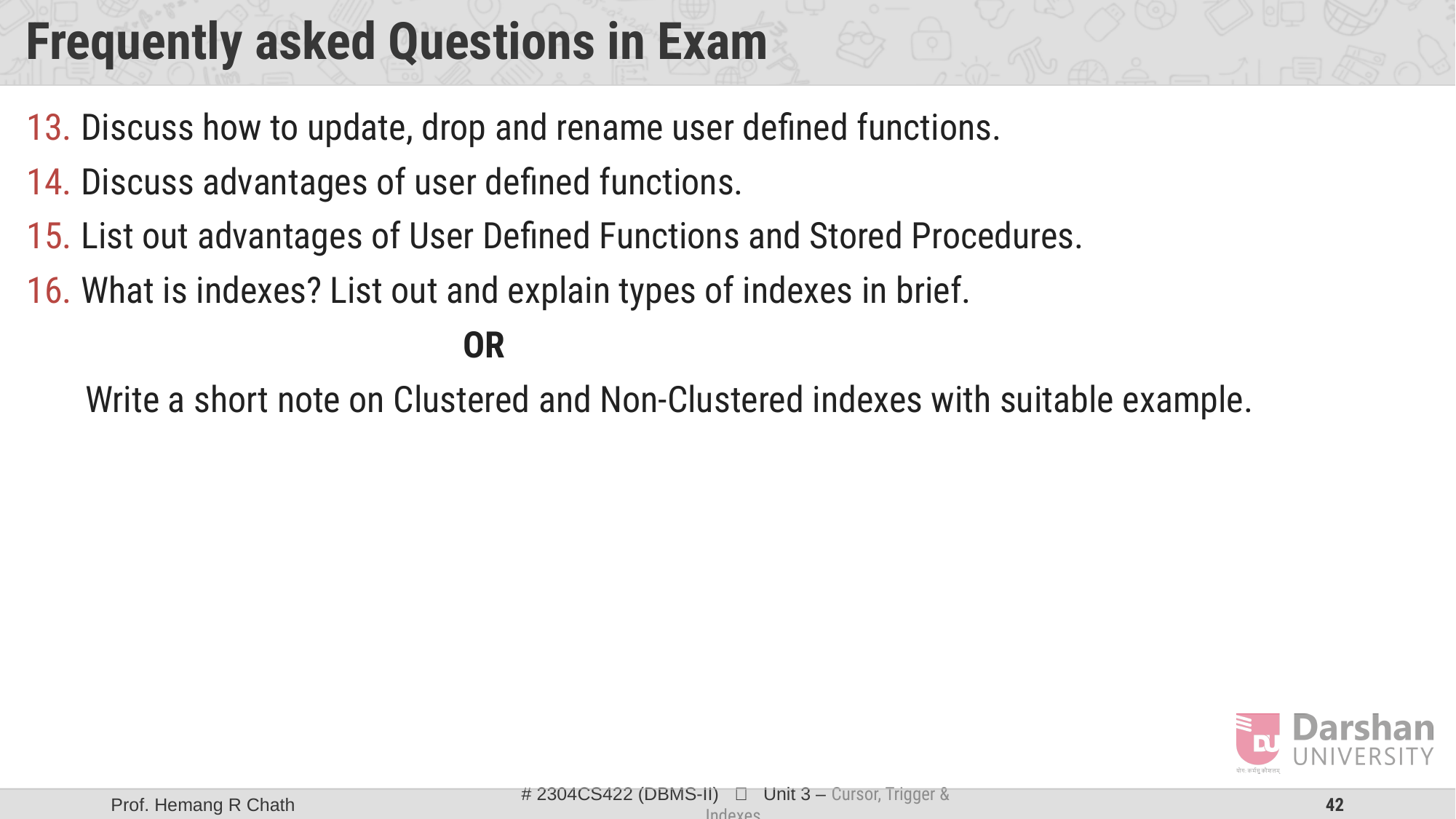

# Frequently asked Questions in Exam
Discuss how to update, drop and rename user defined functions.
Discuss advantages of user defined functions.
List out advantages of User Defined Functions and Stored Procedures.
What is indexes? List out and explain types of indexes in brief.
				OR
       Write a short note on Clustered and Non-Clustered indexes with suitable example.